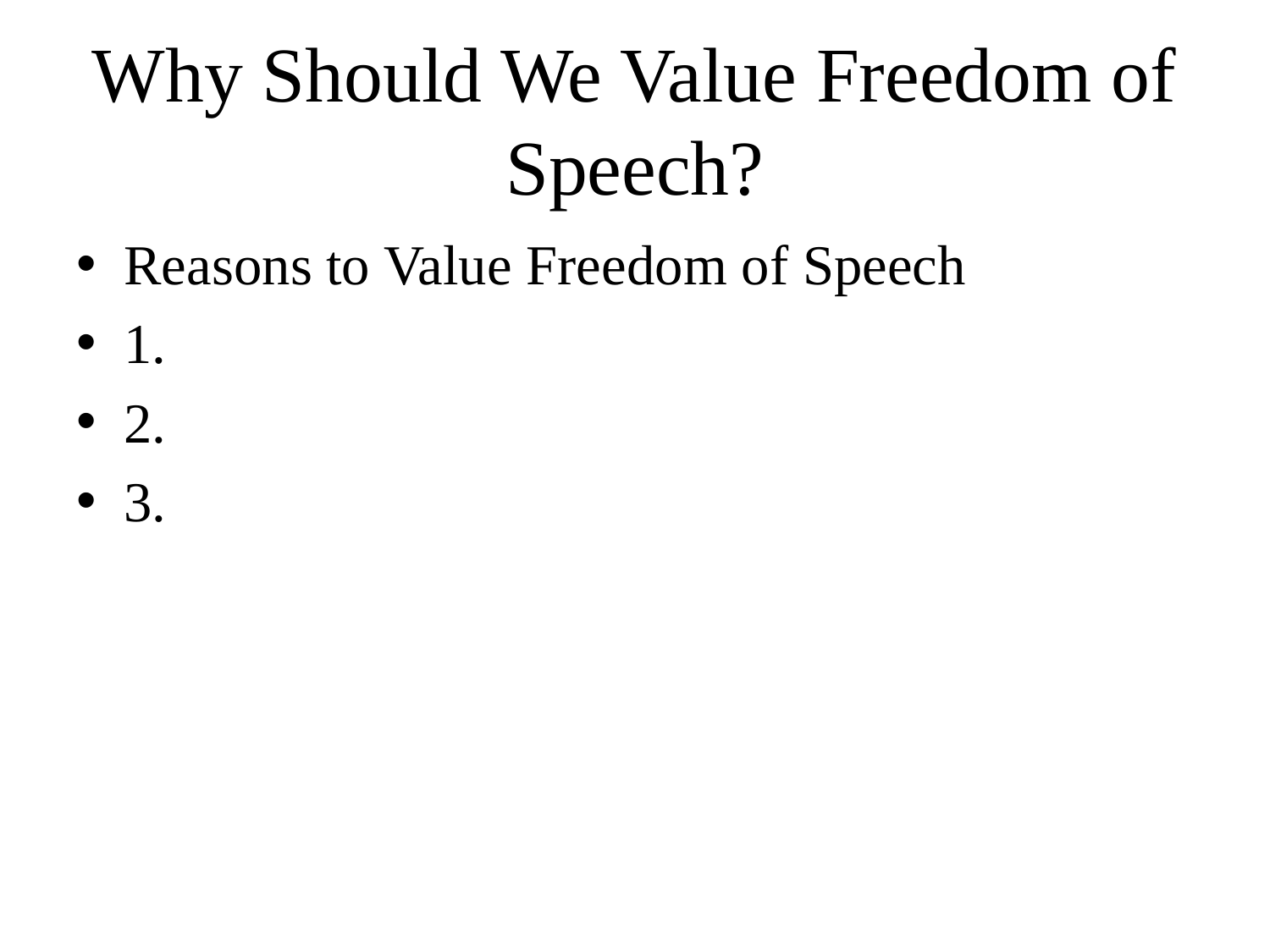

# Why Should We Value Freedom of Speech?
Reasons to Value Freedom of Speech
1.
2.
3.